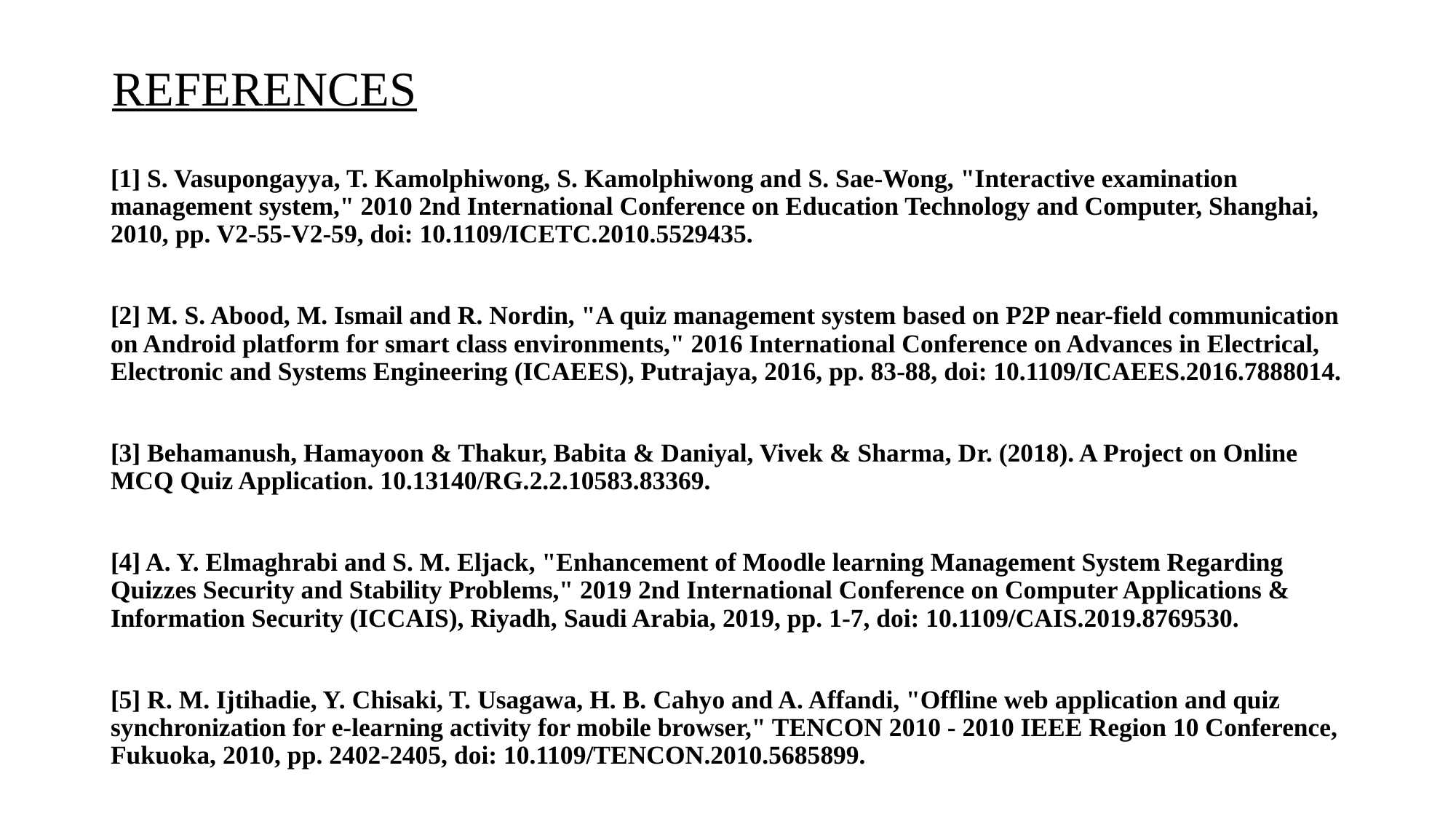

REFERENCES
[1] S. Vasupongayya, T. Kamolphiwong, S. Kamolphiwong and S. Sae-Wong, "Interactive examination management system," 2010 2nd International Conference on Education Technology and Computer, Shanghai, 2010, pp. V2-55-V2-59, doi: 10.1109/ICETC.2010.5529435.

[2] M. S. Abood, M. Ismail and R. Nordin, "A quiz management system based on P2P near-field communication on Android platform for smart class environments," 2016 International Conference on Advances in Electrical, Electronic and Systems Engineering (ICAEES), Putrajaya, 2016, pp. 83-88, doi: 10.1109/ICAEES.2016.7888014.

[3] Behamanush, Hamayoon & Thakur, Babita & Daniyal, Vivek & Sharma, Dr. (2018). A Project on Online MCQ Quiz Application. 10.13140/RG.2.2.10583.83369.

[4] A. Y. Elmaghrabi and S. M. Eljack, "Enhancement of Moodle learning Management System Regarding Quizzes Security and Stability Problems," 2019 2nd International Conference on Computer Applications & Information Security (ICCAIS), Riyadh, Saudi Arabia, 2019, pp. 1-7, doi: 10.1109/CAIS.2019.8769530.

[5] R. M. Ijtihadie, Y. Chisaki, T. Usagawa, H. B. Cahyo and A. Affandi, "Offline web application and quiz synchronization for e-learning activity for mobile browser," TENCON 2010 - 2010 IEEE Region 10 Conference, Fukuoka, 2010, pp. 2402-2405, doi: 10.1109/TENCON.2010.5685899.